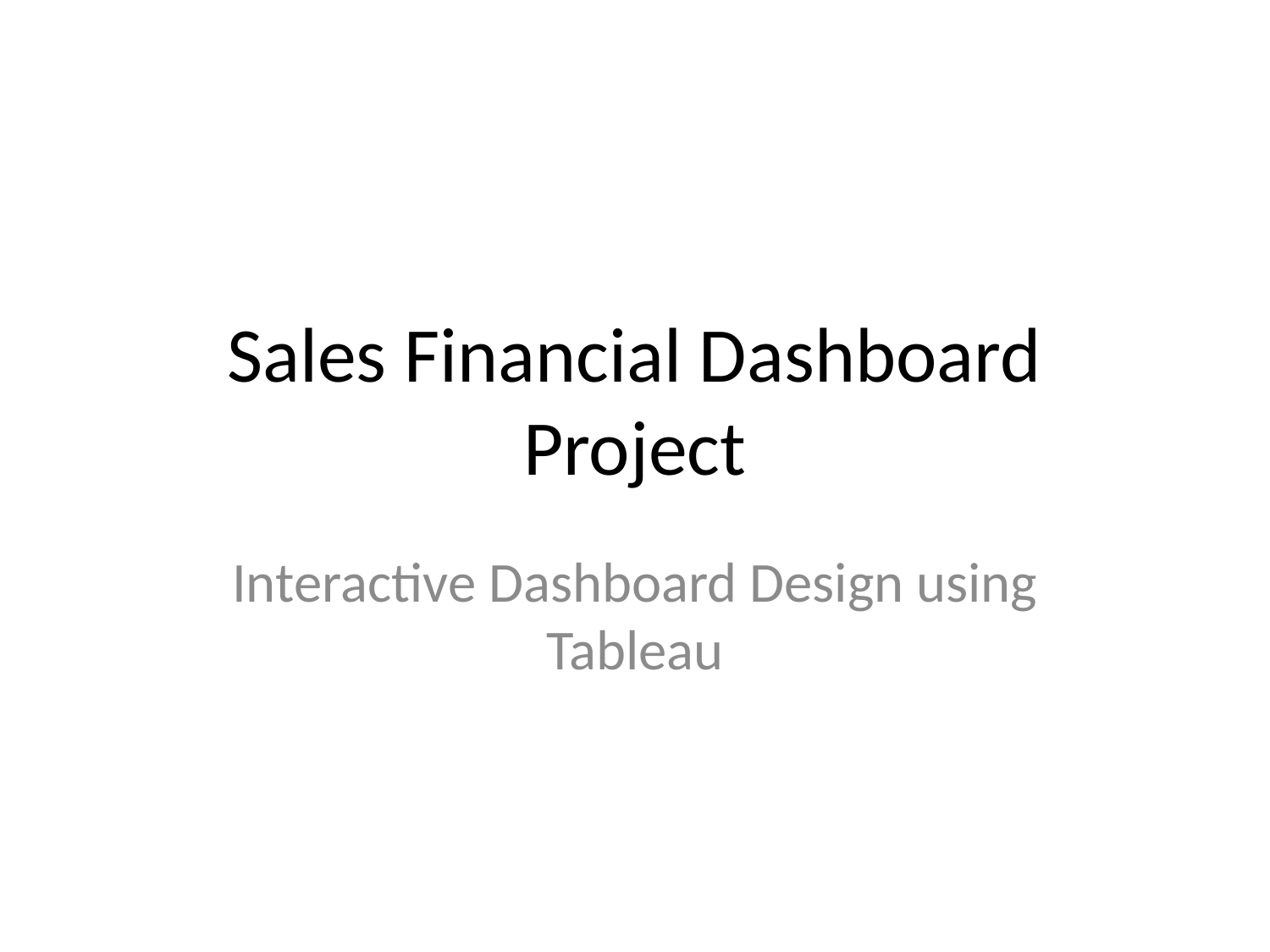

# Sales Financial Dashboard Project
Interactive Dashboard Design using Tableau